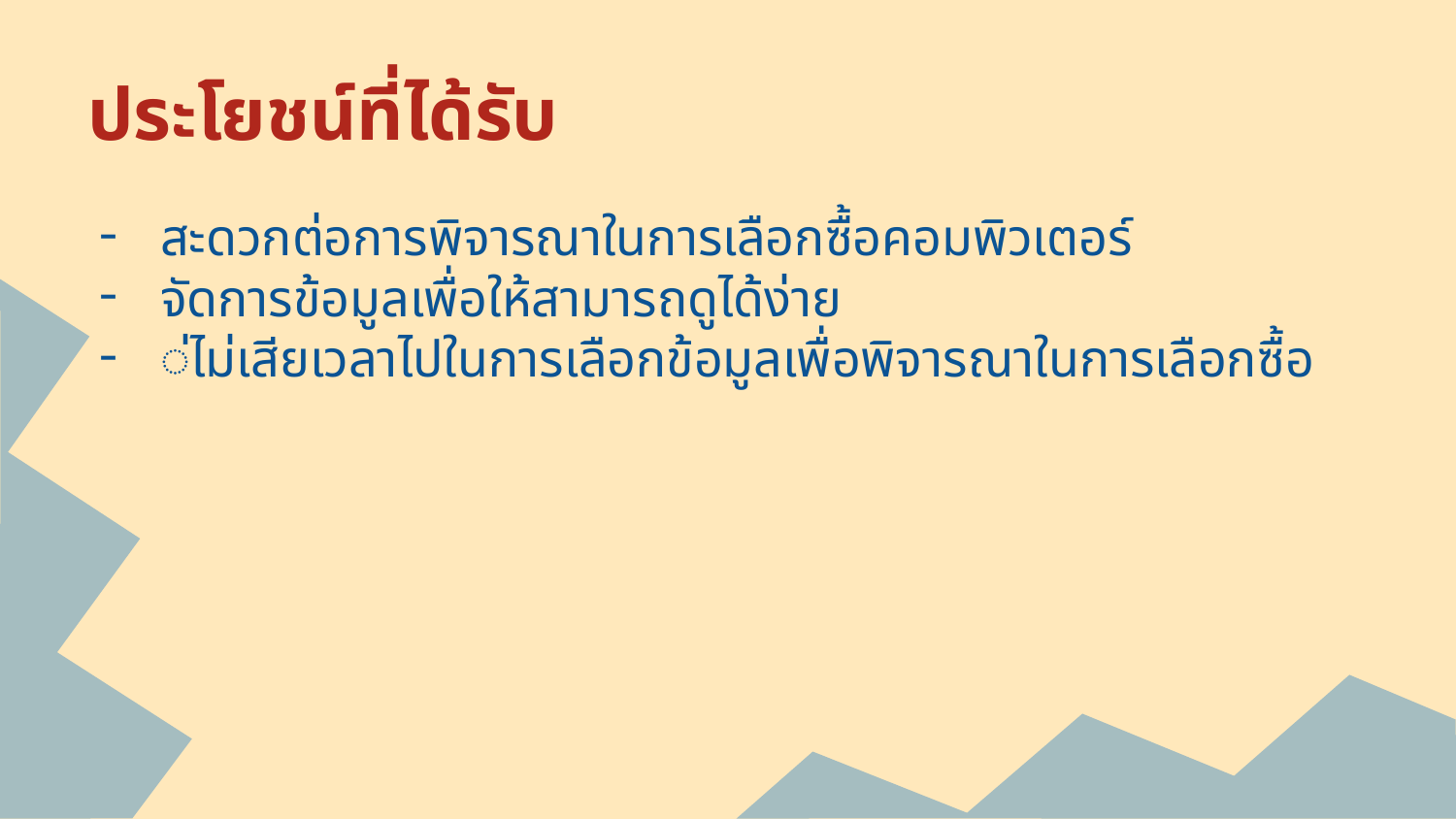

# ประโยชน์ที่ได้รับ
สะดวกต่อการพิจารณาในการเลือกซื้อคอมพิวเตอร์
จัดการข้อมูลเพื่อให้สามารถดูได้ง่าย
่ไม่เสียเวลาไปในการเลือกข้อมูลเพื่อพิจารณาในการเลือกซื้อ